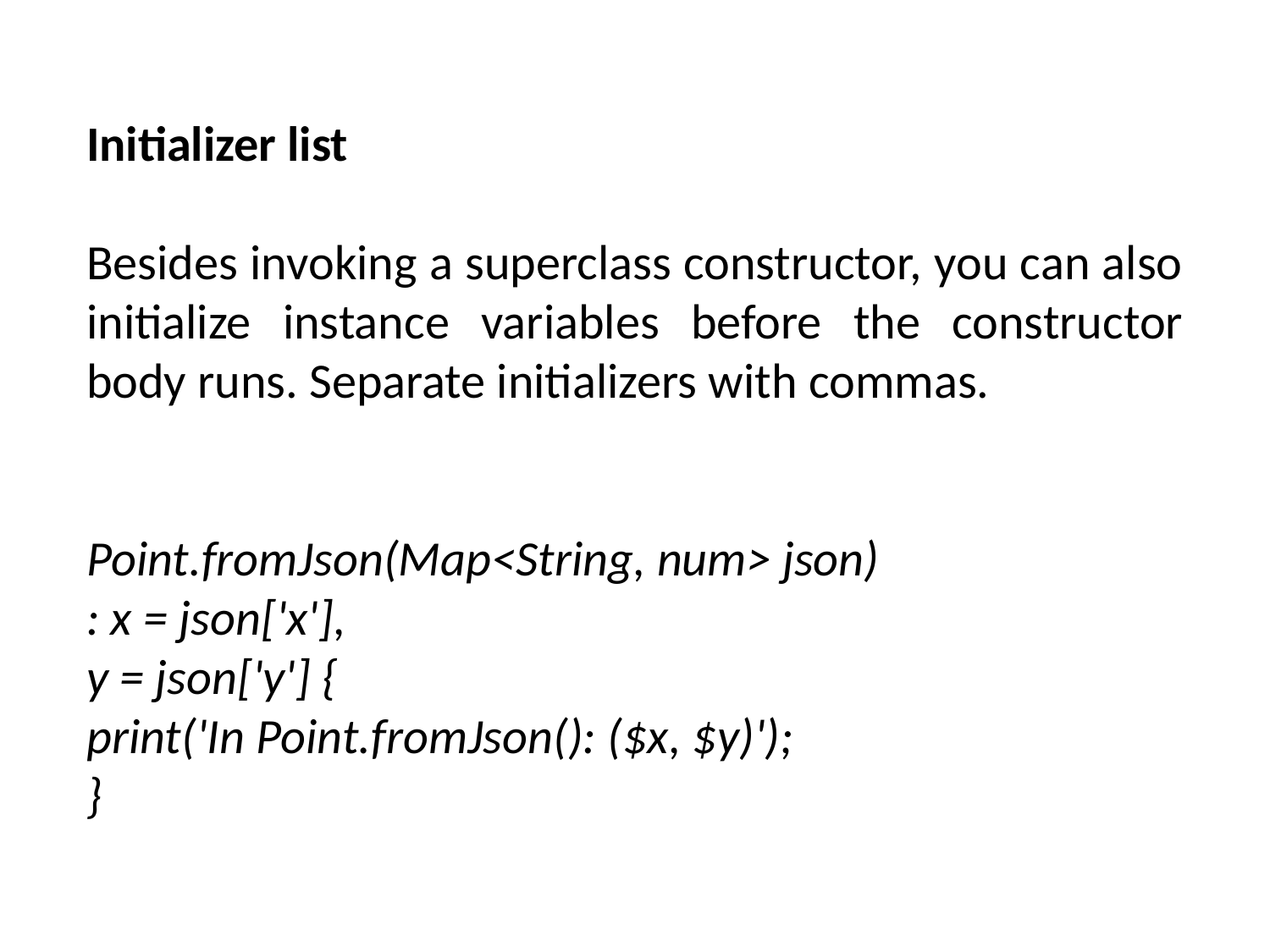

Initializer list

Besides invoking a superclass constructor, you can also initialize instance variables before the constructor body runs. Separate initializers with commas.

Point.fromJson(Map<String, num> json)
: x = json['x'],
y = json['y'] {
print('In Point.fromJson(): ($x, $y)');
}